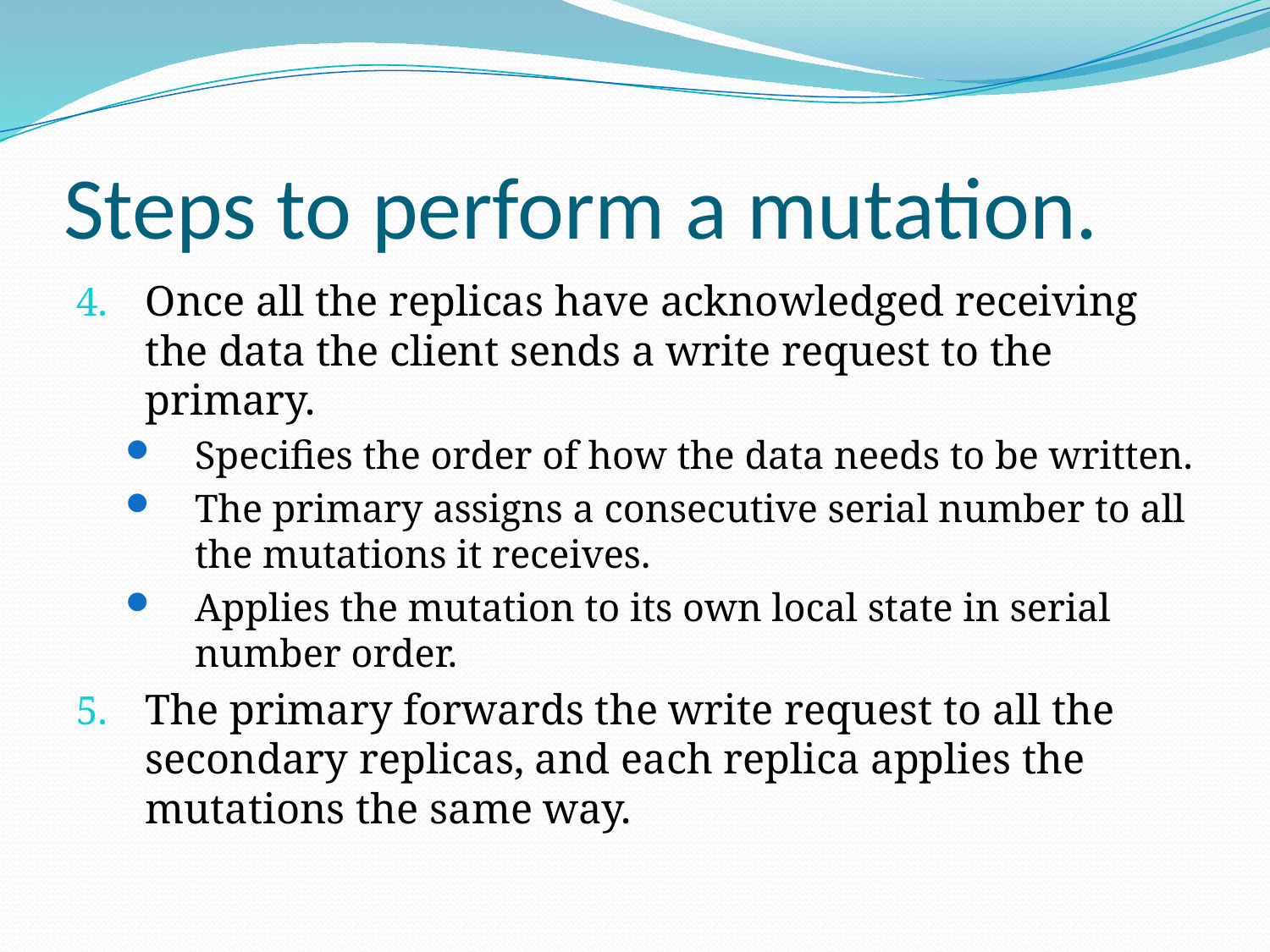

# Steps to perform a mutation.
Once all the replicas have acknowledged receiving the data the client sends a write request to the primary.
Specifies the order of how the data needs to be written.
The primary assigns a consecutive serial number to all the mutations it receives.
Applies the mutation to its own local state in serial number order.
The primary forwards the write request to all the secondary replicas, and each replica applies the mutations the same way.